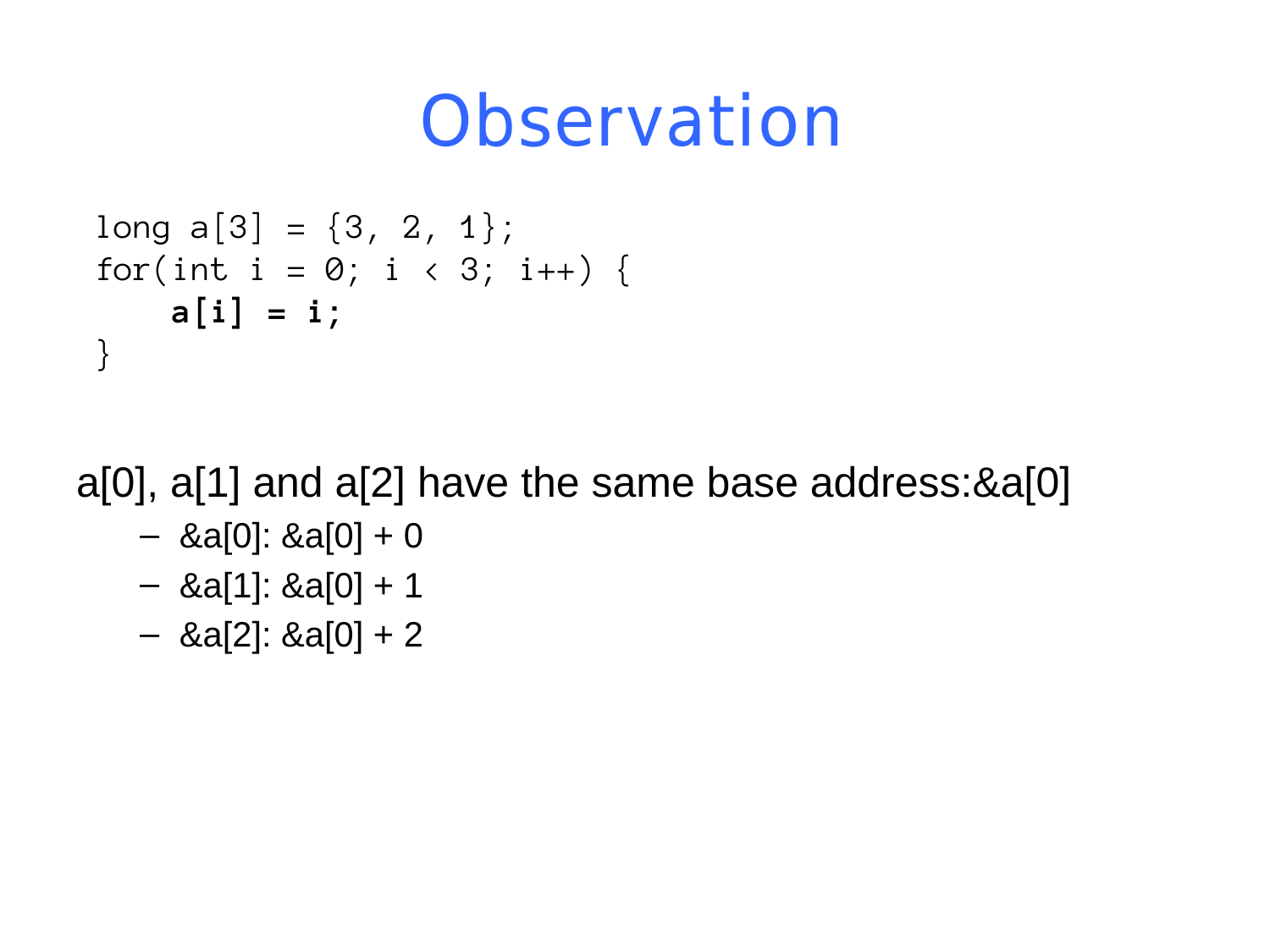

# Observation
 long a[3] = {3, 2, 1};
 for(int i = 0; i < 3; i++) {
     a[i] = i;
 }
a[0], a[1] and a[2] have the same base address:&a[0]
&a[0]: &a[0] + 0
&a[1]: &a[0] + 1
&a[2]: &a[0] + 2